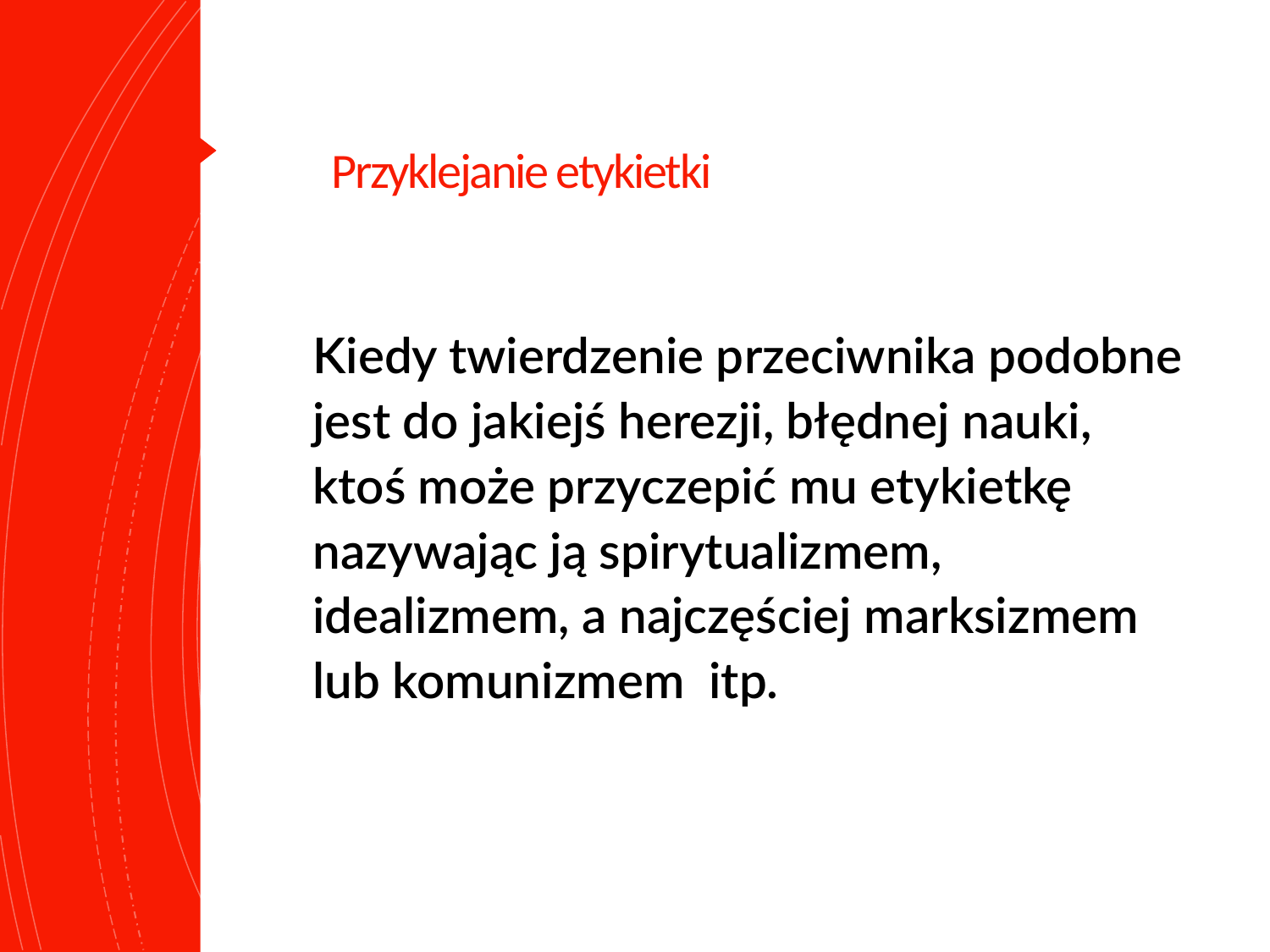

# Przyklejanie etykietki

Kiedy twierdzenie przeciwnika podobne jest do jakiejś herezji, błędnej nauki, ktoś może przyczepić mu etykietkę nazywając ją spirytualizmem, idealizmem, a najczęściej marksizmem lub komunizmem  itp.